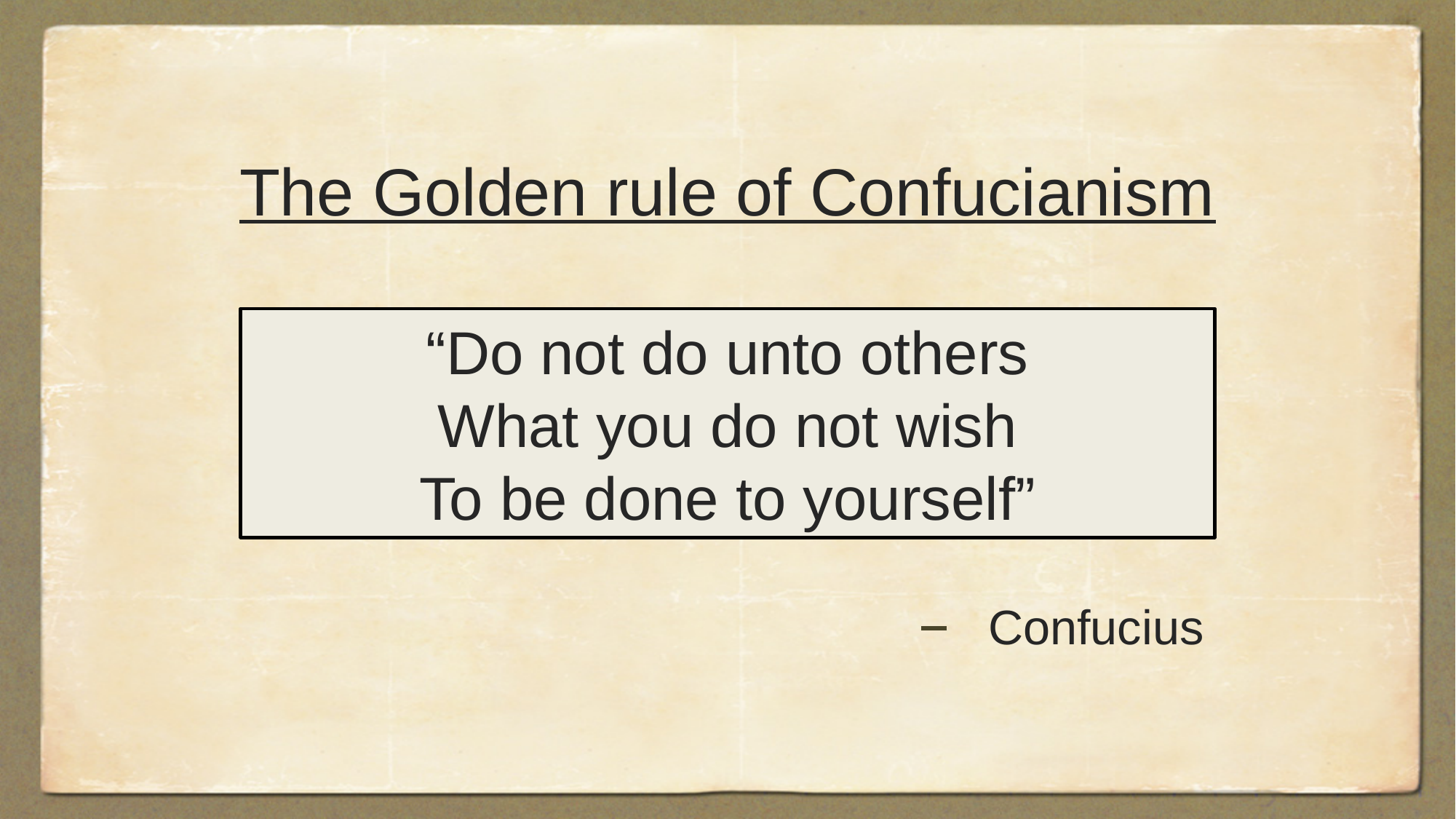

# The Golden rule of Confucianism
“Do not do unto others
What you do not wish
To be done to yourself”
Confucius